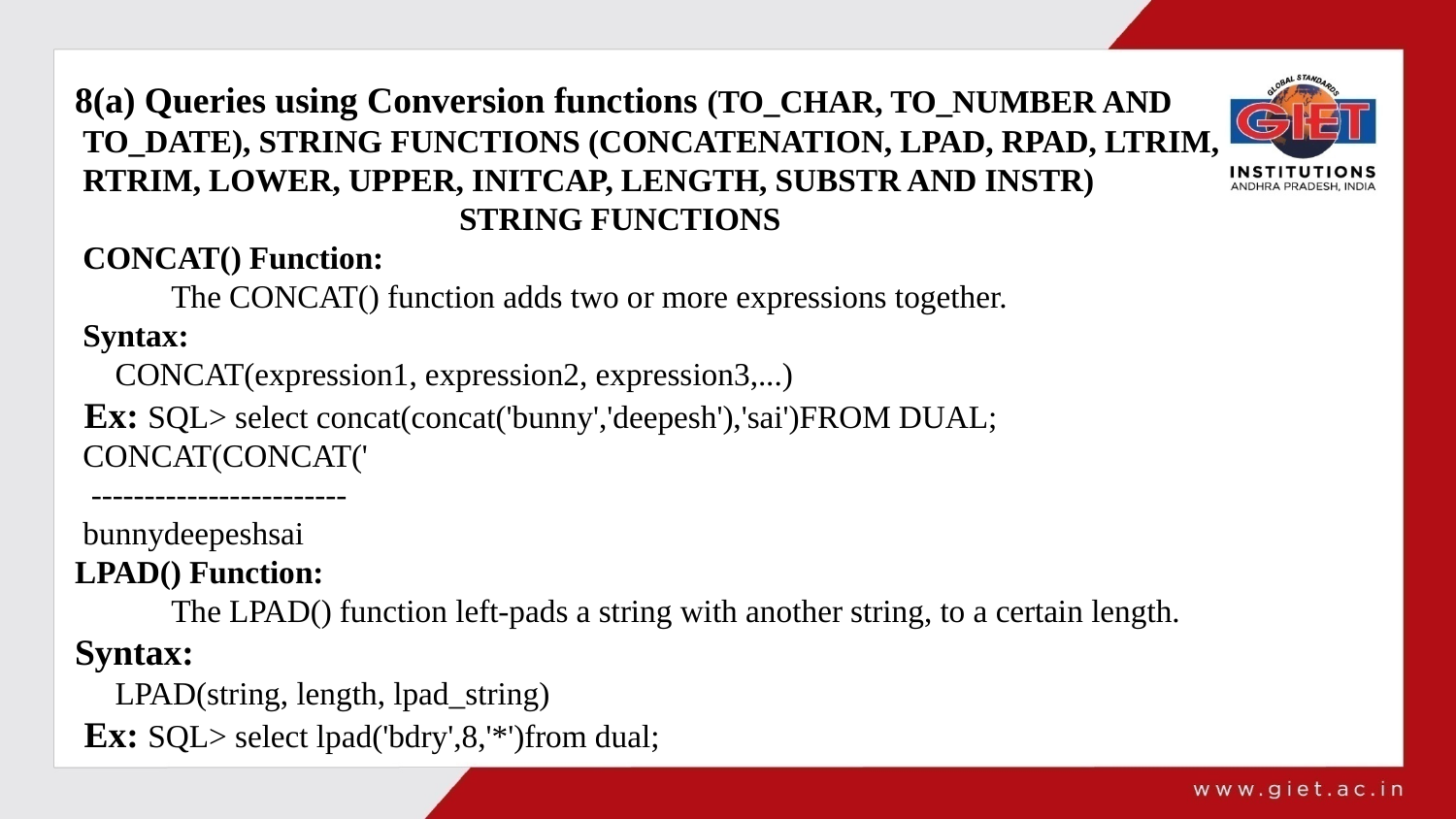

8(a) Queries using Conversion functions (TO_CHAR, TO_NUMBER AND
 TO_DATE), STRING FUNCTIONS (CONCATENATION, LPAD, RPAD, LTRIM,
 RTRIM, LOWER, UPPER, INITCAP, LENGTH, SUBSTR AND INSTR)
                                                STRING FUNCTIONS
 CONCAT() Function:
            The CONCAT() function adds two or more expressions together.
 Syntax:
     CONCAT(expression1, expression2, expression3,...)
 Ex: SQL> select concat(concat('bunny','deepesh'),'sai')FROM DUAL;
 CONCAT(CONCAT('
  ------------------------
 bunnydeepeshsai
LPAD() Function:
            The LPAD() function left-pads a string with another string, to a certain length.
Syntax:
     LPAD(string, length, lpad_string)
 Ex: SQL> select lpad('bdry',8,'*')from dual;